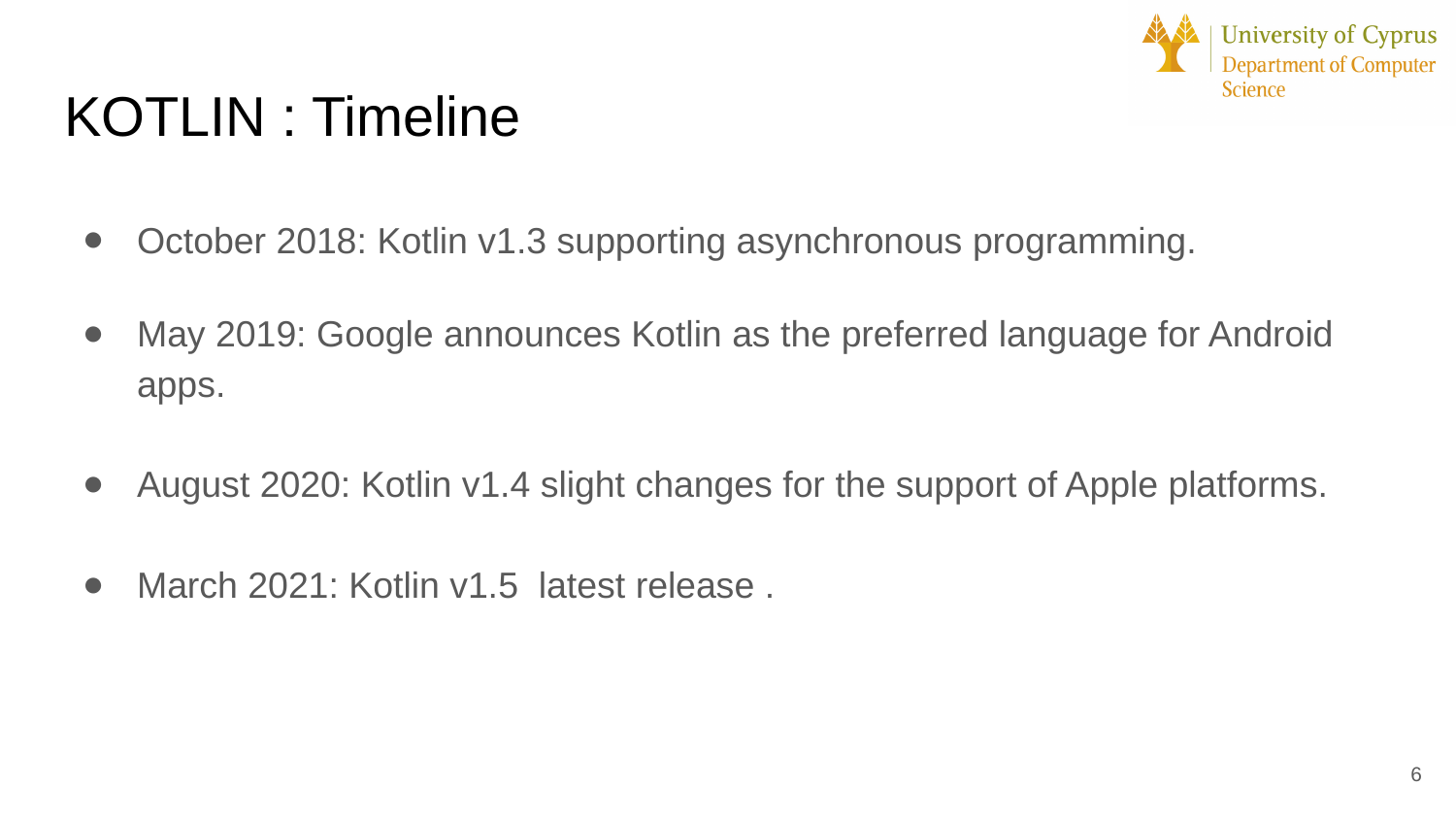

# KOTLIN : Timeline

October 2018: Kotlin v1.3 supporting asynchronous programming.
May 2019: Google announces Kotlin as the preferred language for Android apps.
August 2020: Kotlin v1.4 slight changes for the support of Apple platforms.
March 2021: Kotlin v1.5  latest release .
6